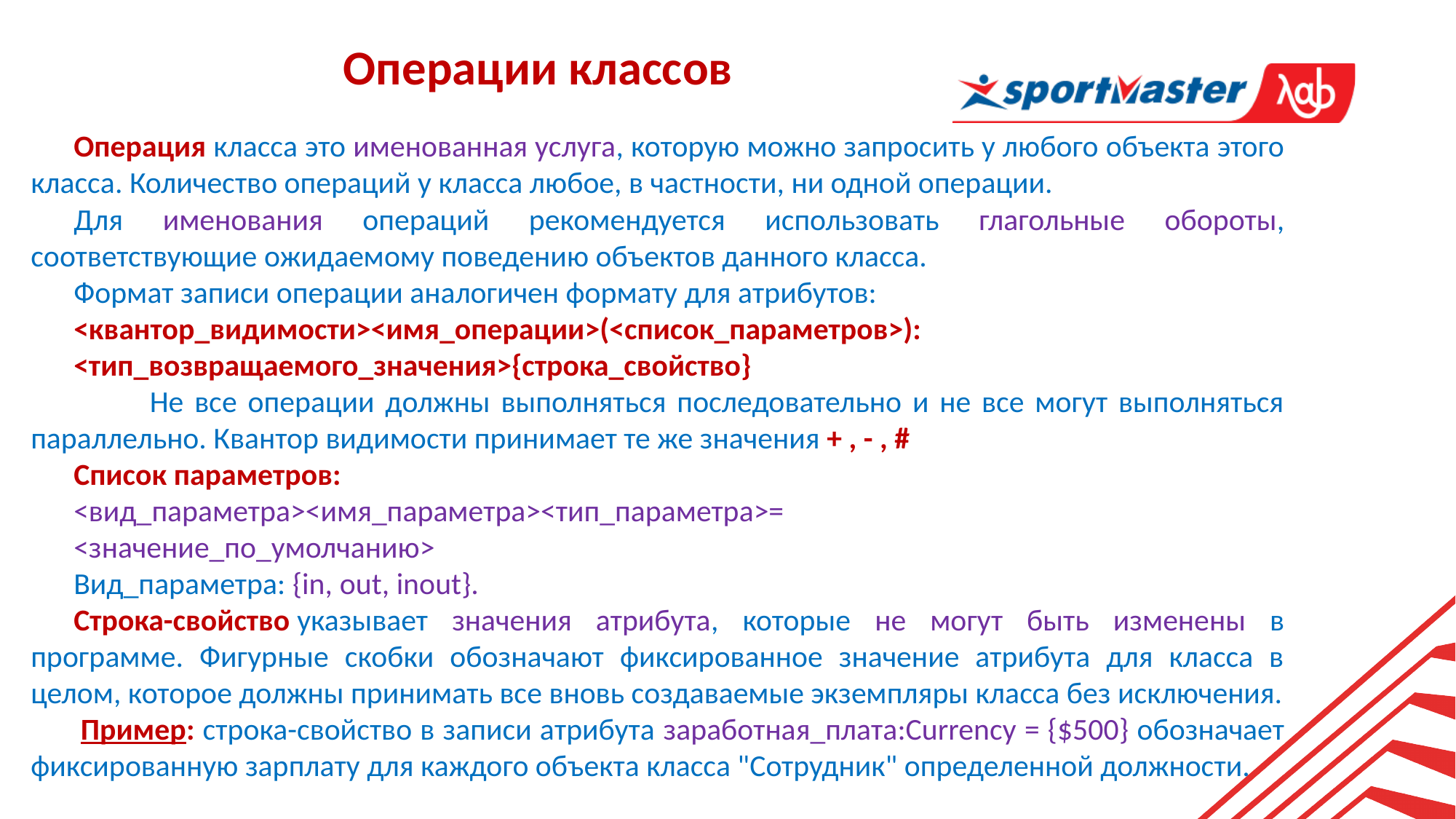

Операции классов
Операция класса это именованная услуга, которую можно запросить у любого объекта этого класса. Количество операций у класса любое, в частности, ни одной операции.
Для именования операций рекомендуется использовать глагольные обороты, соответствующие ожидаемому поведению объектов данного класса.
Формат записи операции аналогичен формату для атрибутов:
<квантор_видимости><имя_операции>(<список_параметров>):
<тип_возвращаемого_значения>{строка_свойство}
       Не все операции должны выполняться последовательно и не все могут выполняться параллельно. Квантор видимости принимает те же значения + , - , #
Список параметров:
<вид_параметра><имя_параметра><тип_параметра>=
<значение_по_умолчанию>
Вид_параметра: {in, out, inout}.
Строка-свойство указывает значения атрибута, которые не могут быть изменены в программе. Фигурные скобки обозначают фиксированное значение атрибута для класса в целом, которое должны принимать все вновь создаваемые экземпляры класса без исключения.
 Пример: строка-свойство в записи атрибута заработная_плата:Currency = {$500} обозначает фиксированную зарплату для каждого объекта класса "Сотрудник" определенной должности.